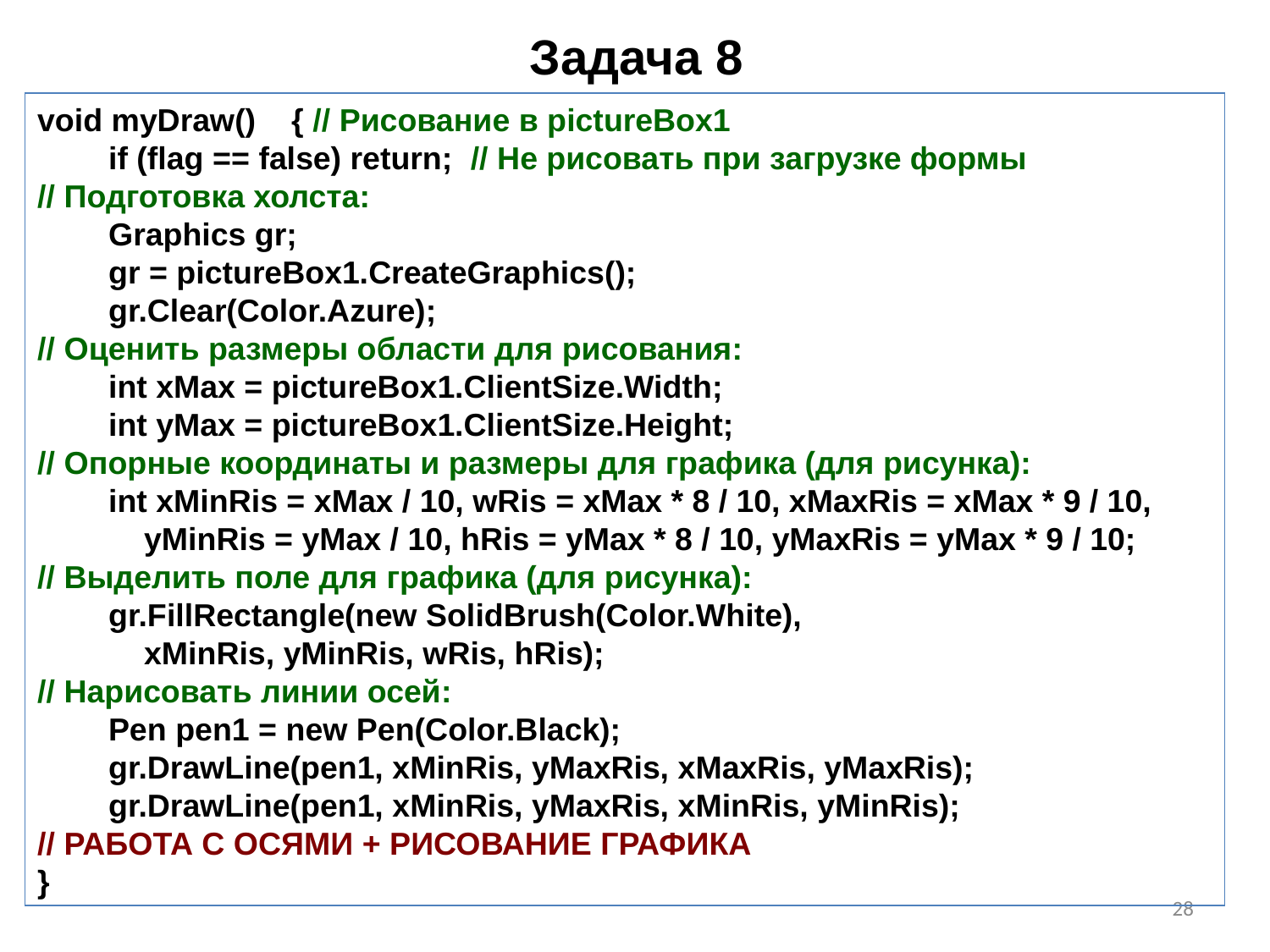

# Задача 8
void myDraw()    { // Рисование в pictureBox1
        if (flag == false) return;  // Не рисовать при загрузке формы
// Подготовка холста:
        Graphics gr;
        gr = pictureBox1.CreateGraphics();
        gr.Clear(Color.Azure);
// Оценить размеры области для рисования:
        int xMax = pictureBox1.ClientSize.Width;
        int yMax = pictureBox1.ClientSize.Height;
// Опорные координаты и размеры для графика (для рисунка):
        int xMinRis = xMax / 10, wRis = xMax * 8 / 10, xMaxRis = xMax * 9 / 10,
            yMinRis = yMax / 10, hRis = yMax * 8 / 10, yMaxRis = yMax * 9 / 10;
// Выделить поле для графика (для рисунка):
        gr.FillRectangle(new SolidBrush(Color.White),
            xMinRis, yMinRis, wRis, hRis);
// Нарисовать линии осей:
        Pen pen1 = new Pen(Color.Black);
        gr.DrawLine(pen1, xMinRis, yMaxRis, xMaxRis, yMaxRis);
        gr.DrawLine(pen1, xMinRis, yMaxRis, xMinRis, yMinRis);
// РАБОТА С ОСЯМИ + РИСОВАНИЕ ГРАФИКА
}
28